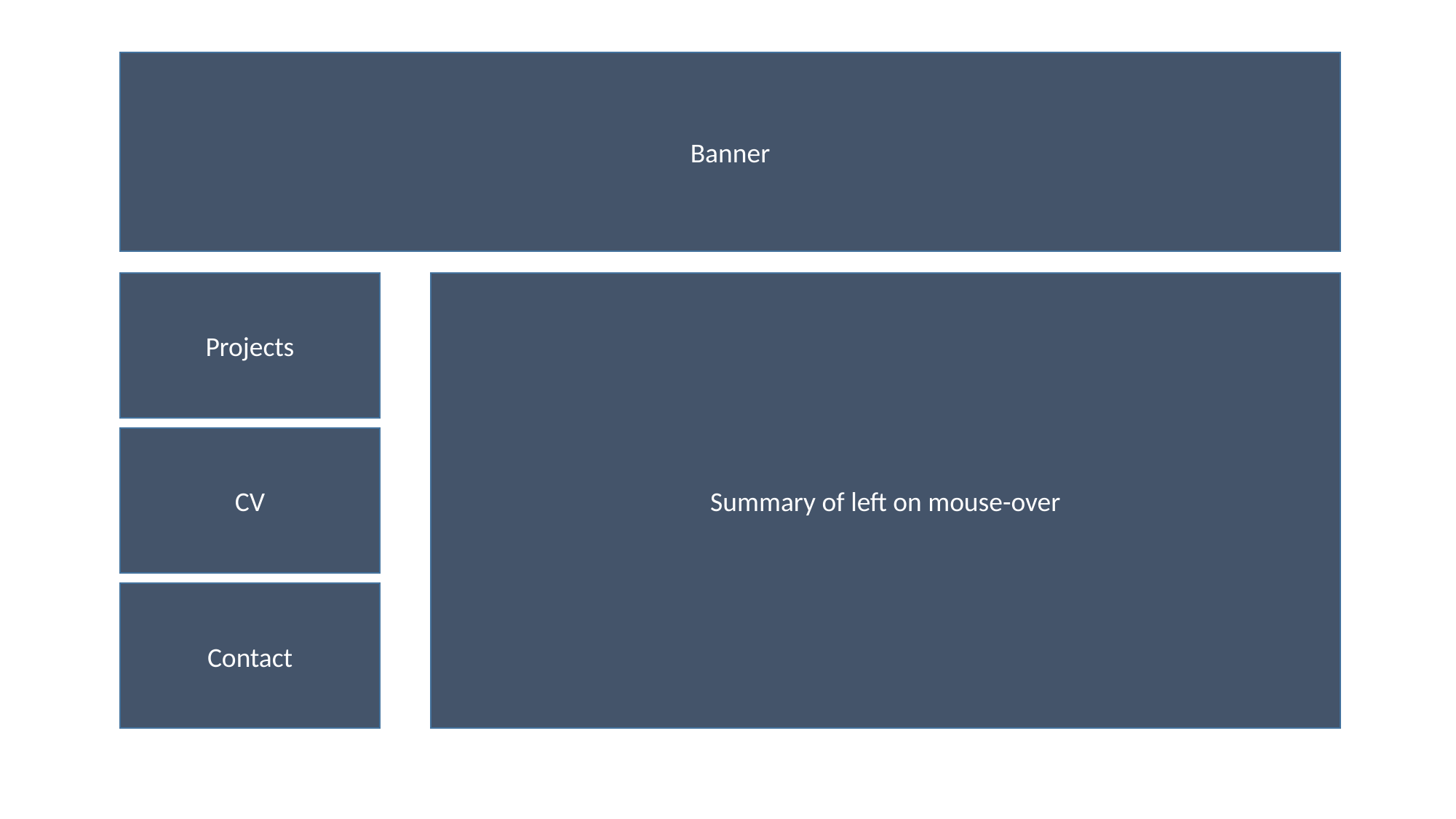

Banner
Projects
Summary of left on mouse-over
CV
Contact